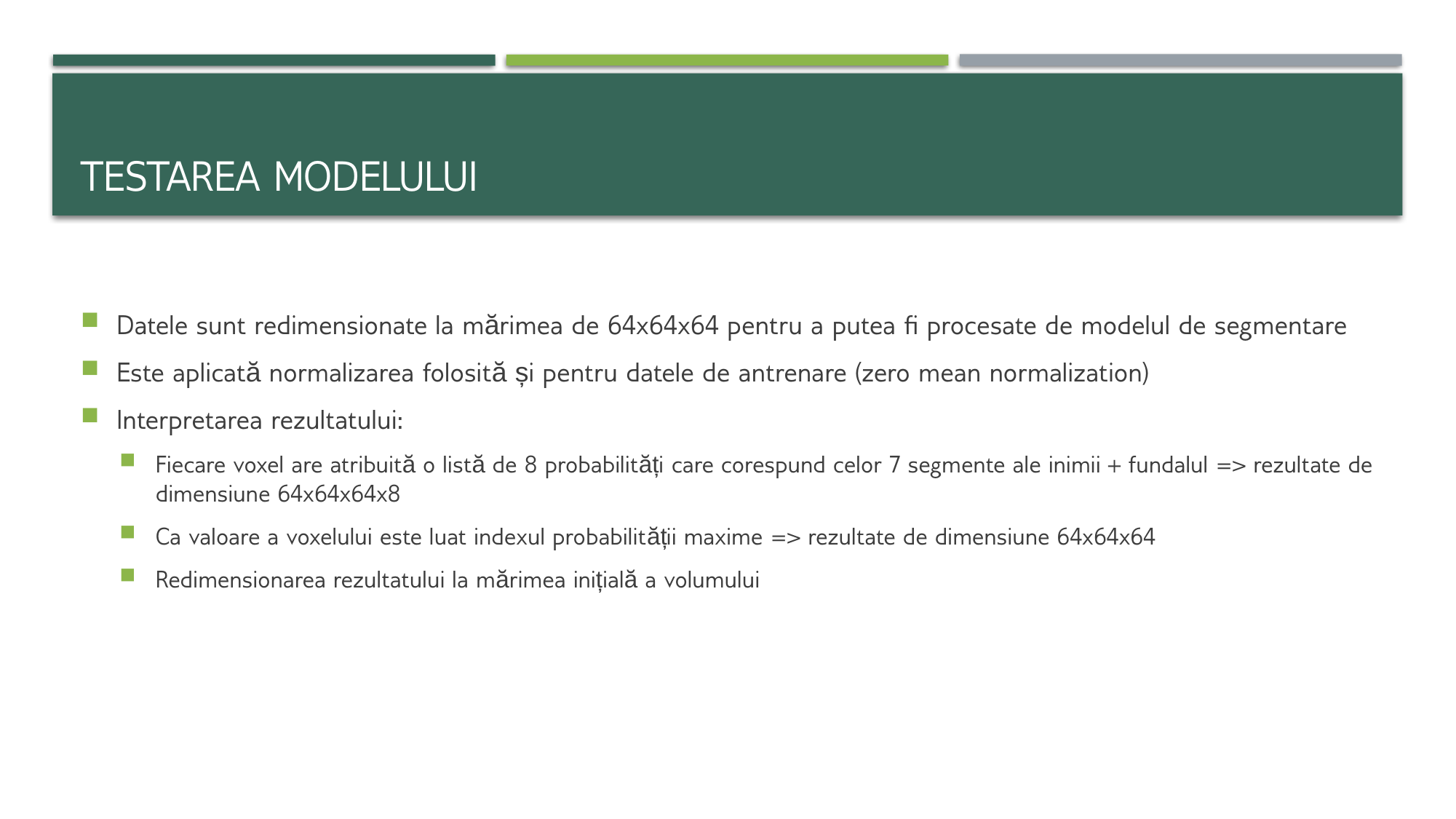

# Testarea modelului
Datele sunt redimensionate la mărimea de 64x64x64 pentru a putea fi procesate de modelul de segmentare
Este aplicată normalizarea folosită și pentru datele de antrenare (zero mean normalization)
Interpretarea rezultatului:
Fiecare voxel are atribuită o listă de 8 probabilități care corespund celor 7 segmente ale inimii + fundalul => rezultate de dimensiune 64x64x64x8
Ca valoare a voxelului este luat indexul probabilității maxime => rezultate de dimensiune 64x64x64
Redimensionarea rezultatului la mărimea inițială a volumului